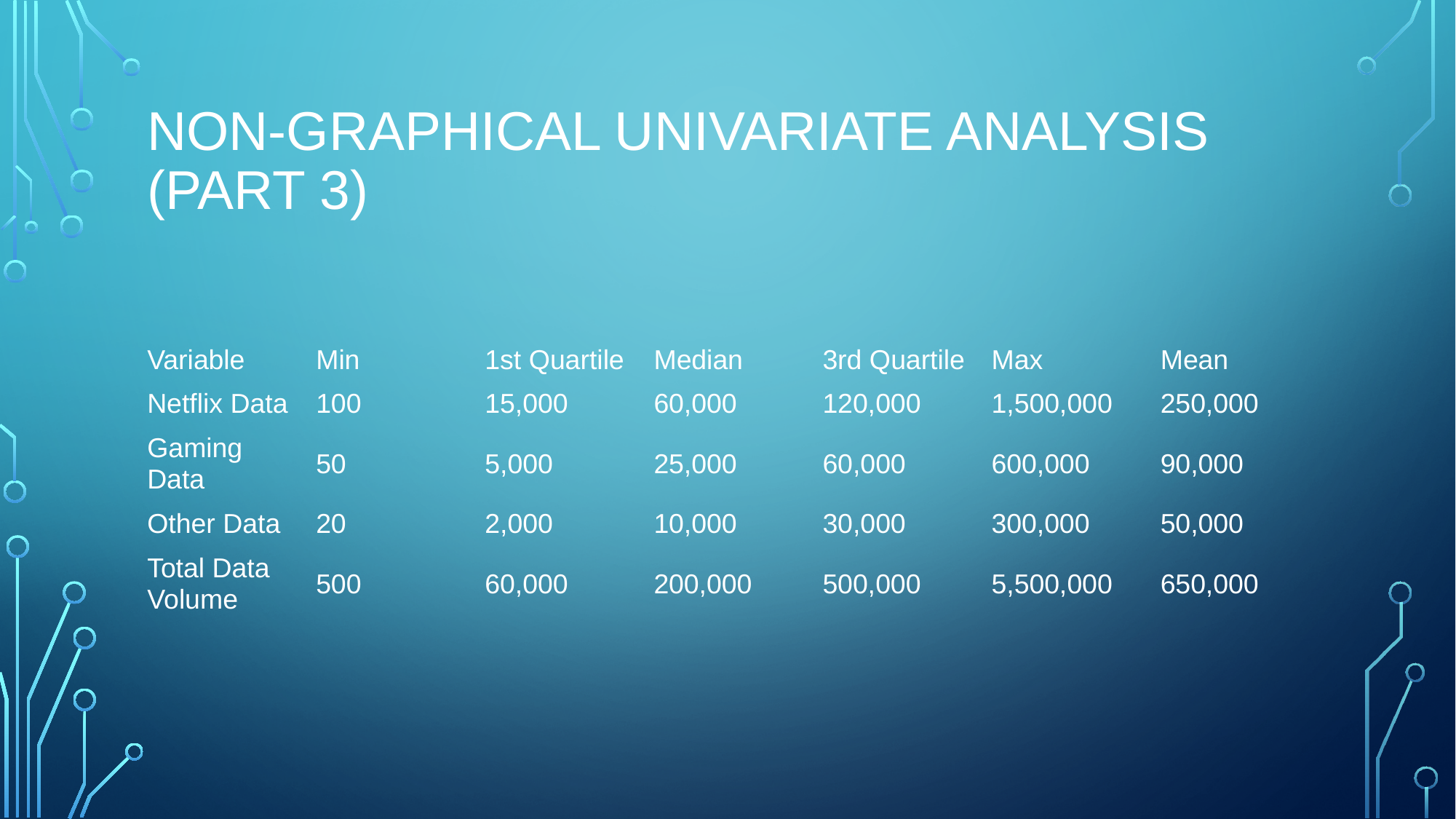

# Non-Graphical Univariate Analysis (Part 3)
| Variable | Min | 1st Quartile | Median | 3rd Quartile | Max | Mean |
| --- | --- | --- | --- | --- | --- | --- |
| Netflix Data | 100 | 15,000 | 60,000 | 120,000 | 1,500,000 | 250,000 |
| Gaming Data | 50 | 5,000 | 25,000 | 60,000 | 600,000 | 90,000 |
| Other Data | 20 | 2,000 | 10,000 | 30,000 | 300,000 | 50,000 |
| Total Data Volume | 500 | 60,000 | 200,000 | 500,000 | 5,500,000 | 650,000 |